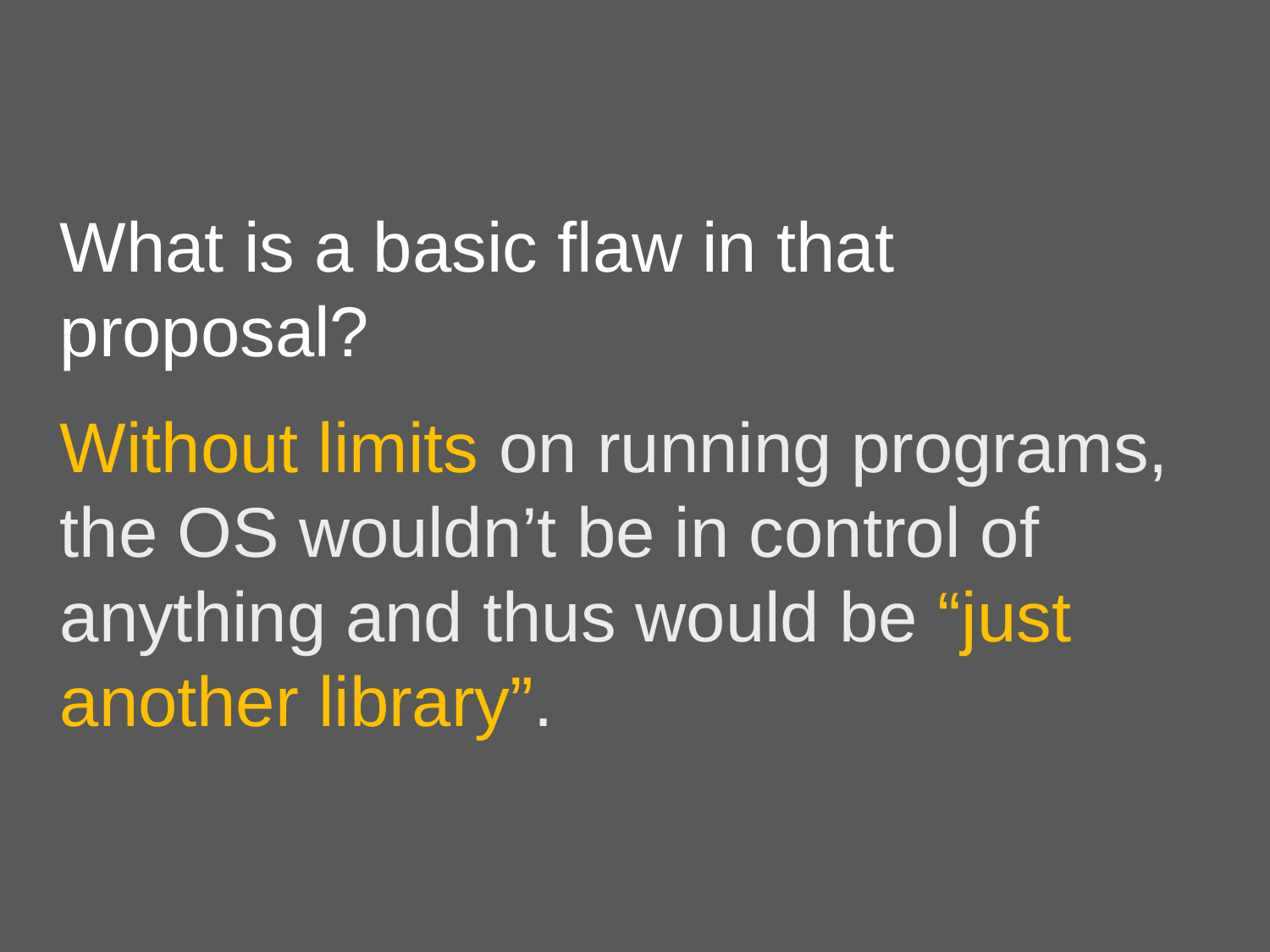

What is a basic flaw in that proposal?
Without limits on running programs,
the OS wouldn’t be in control of anything and thus would be “just another library”.